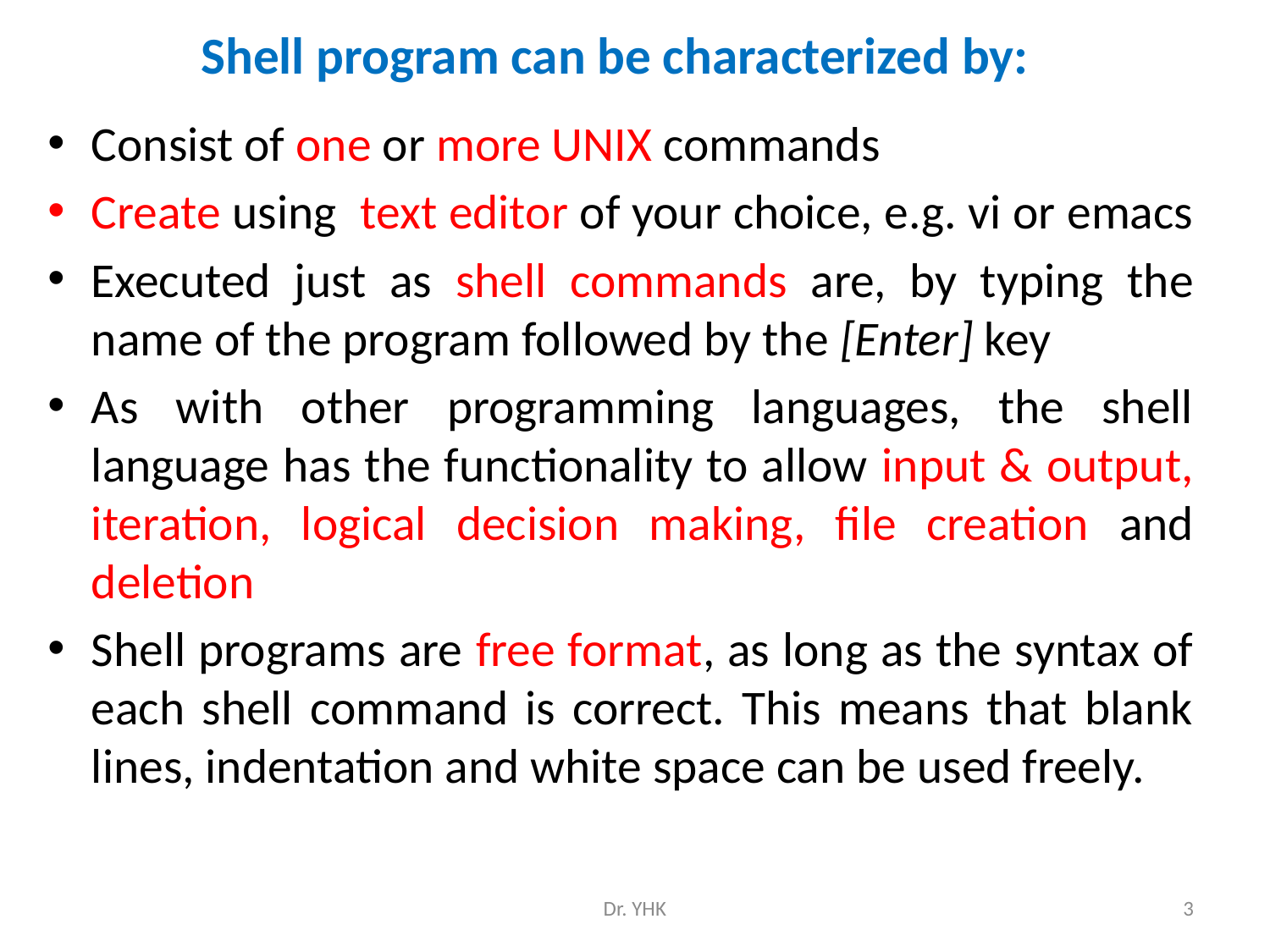

Shell program can be characterized by:

Consist of one or more UNIX commands
Create using  text editor of your choice, e.g. vi or emacs
Executed just as shell commands are, by typing the name of the program followed by the [Enter] key
As with other programming languages, the shell language has the functionality to allow input & output, iteration, logical decision making, file creation and deletion
Shell programs are free format, as long as the syntax of each shell command is correct. This means that blank lines, indentation and white space can be used freely.

Dr. YHK
3